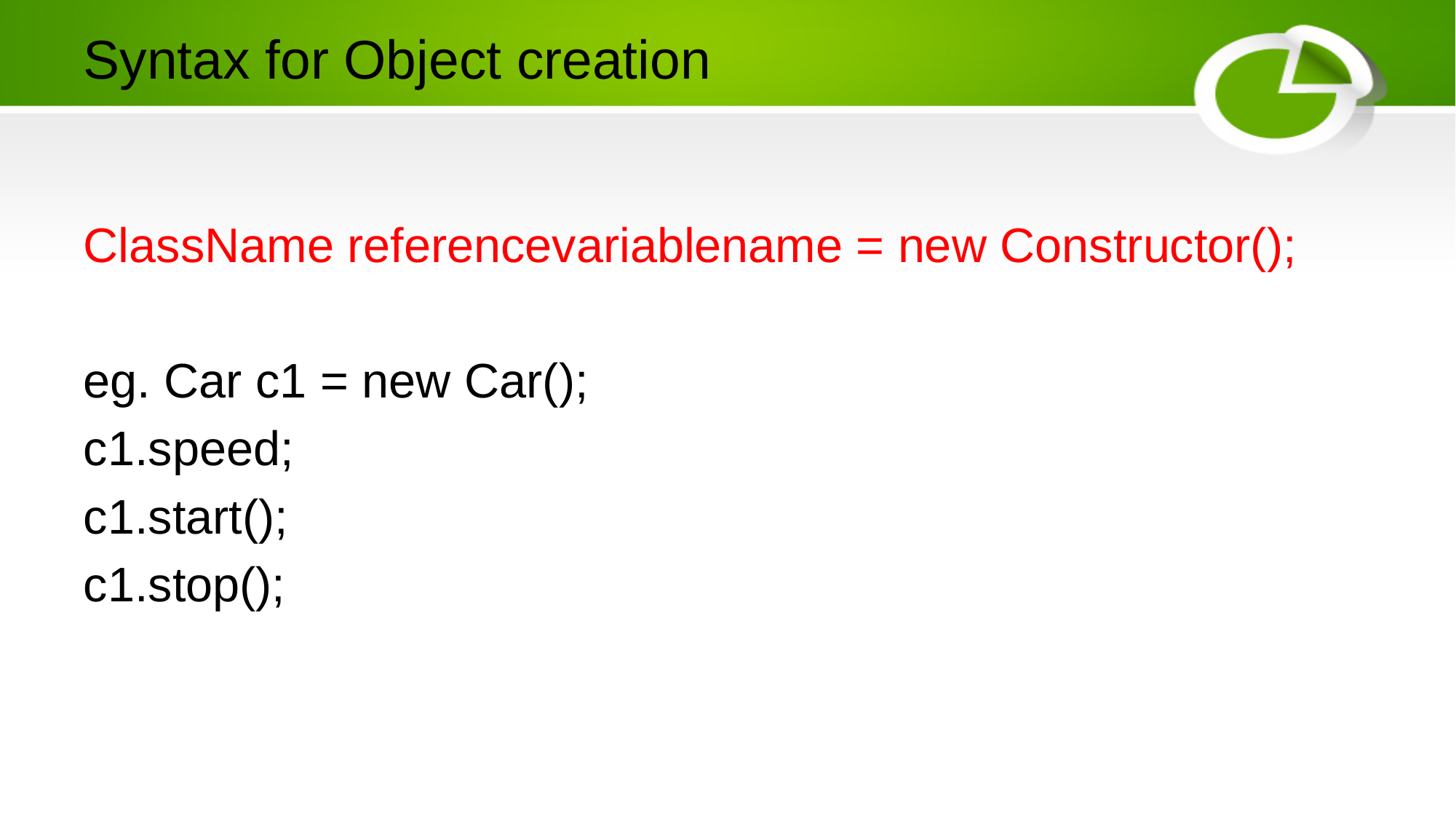

# Syntax for Object creation

ClassName referencevariablename = new Constructor();

eg. Car c1 = new Car();
c1.speed;
c1.start();
c1.stop();